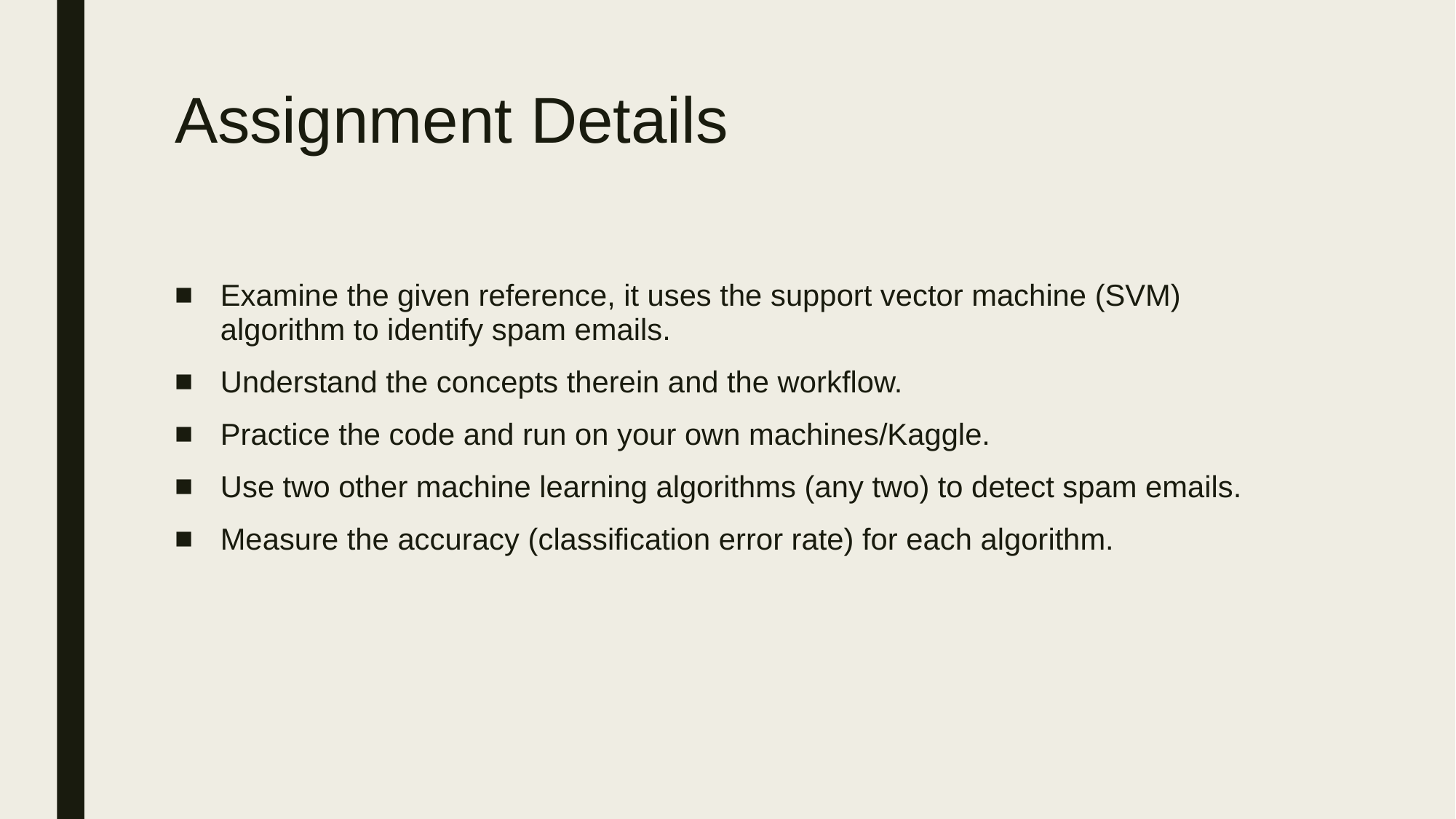

# Assignment Details
Examine the given reference, it uses the support vector machine (SVM) algorithm to identify spam emails.
Understand the concepts therein and the workflow.
Practice the code and run on your own machines/Kaggle.
Use two other machine learning algorithms (any two) to detect spam emails.
Measure the accuracy (classification error rate) for each algorithm.